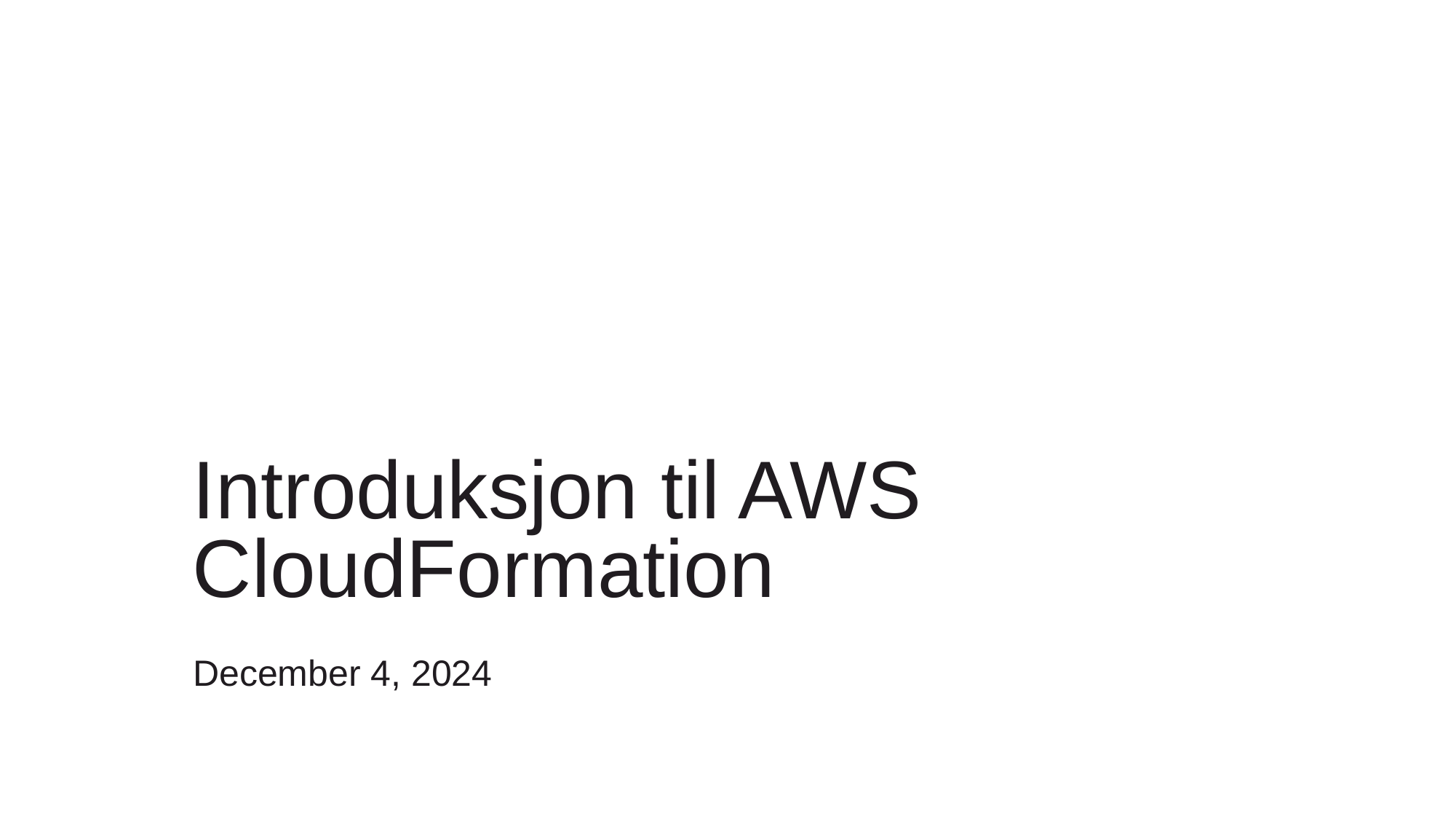

# Introduksjon til AWS CloudFormation
December 4, 2024